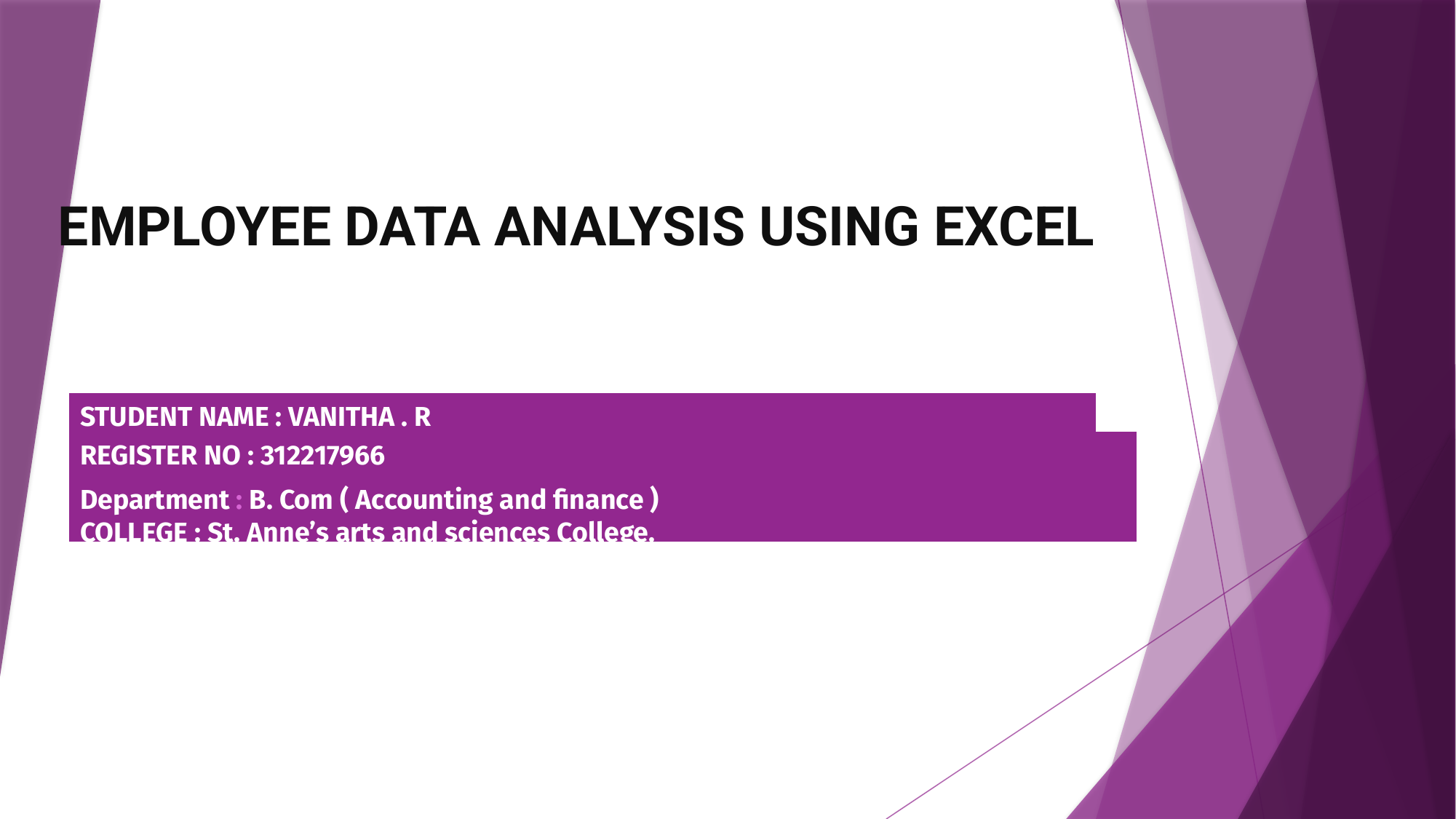

# employee data analysis using Excel

STUDENT NAME : VANITHA . R

REGISTER NO : 312217966

Department : B. Com ( Accounting and finance )
COLLEGE : St. Anne’s arts and sciences College.